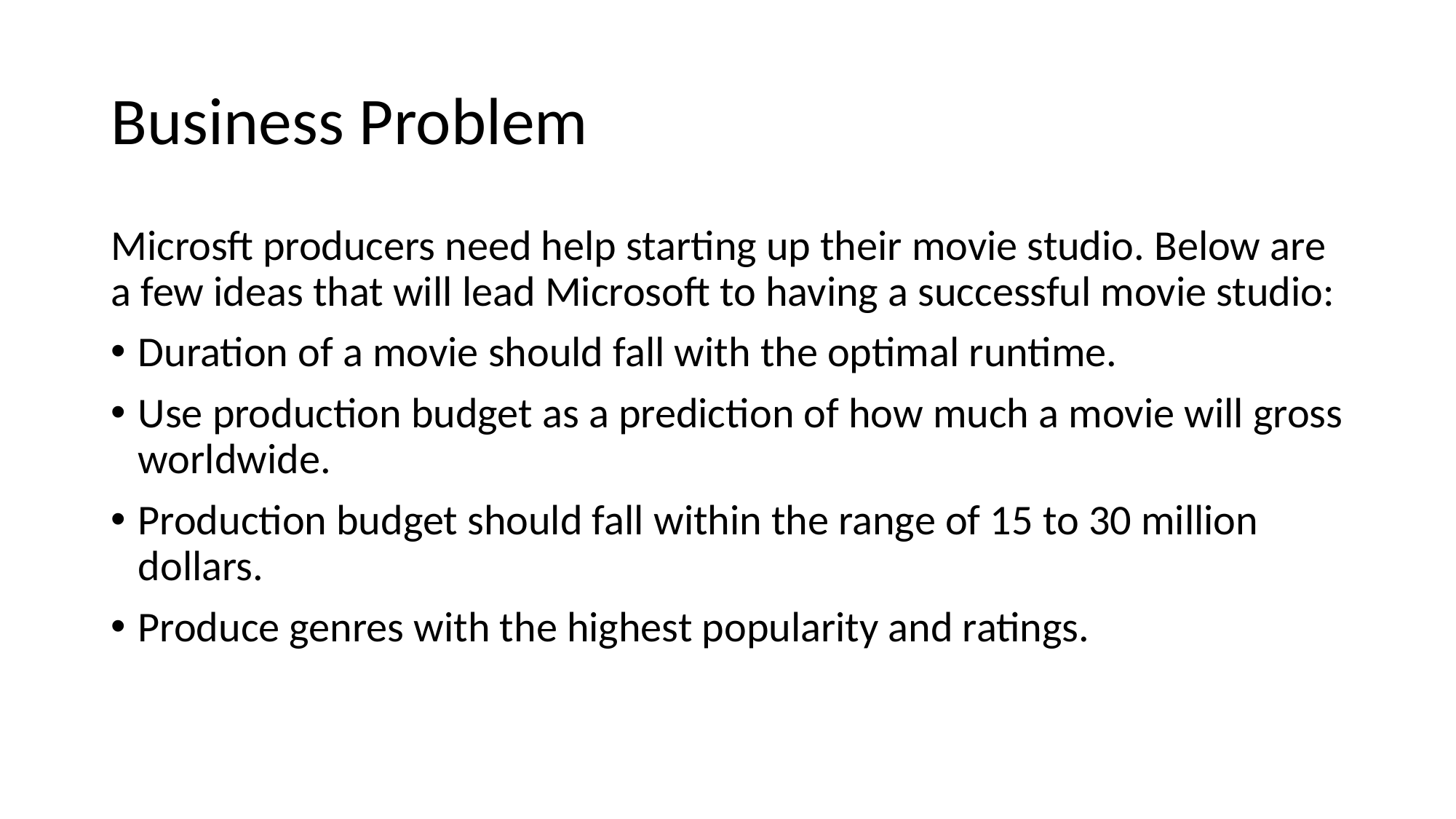

# Business Problem
Microsft producers need help starting up their movie studio. Below are a few ideas that will lead Microsoft to having a successful movie studio:
Duration of a movie should fall with the optimal runtime.
Use production budget as a prediction of how much a movie will gross worldwide.
Production budget should fall within the range of 15 to 30 million dollars.
Produce genres with the highest popularity and ratings.